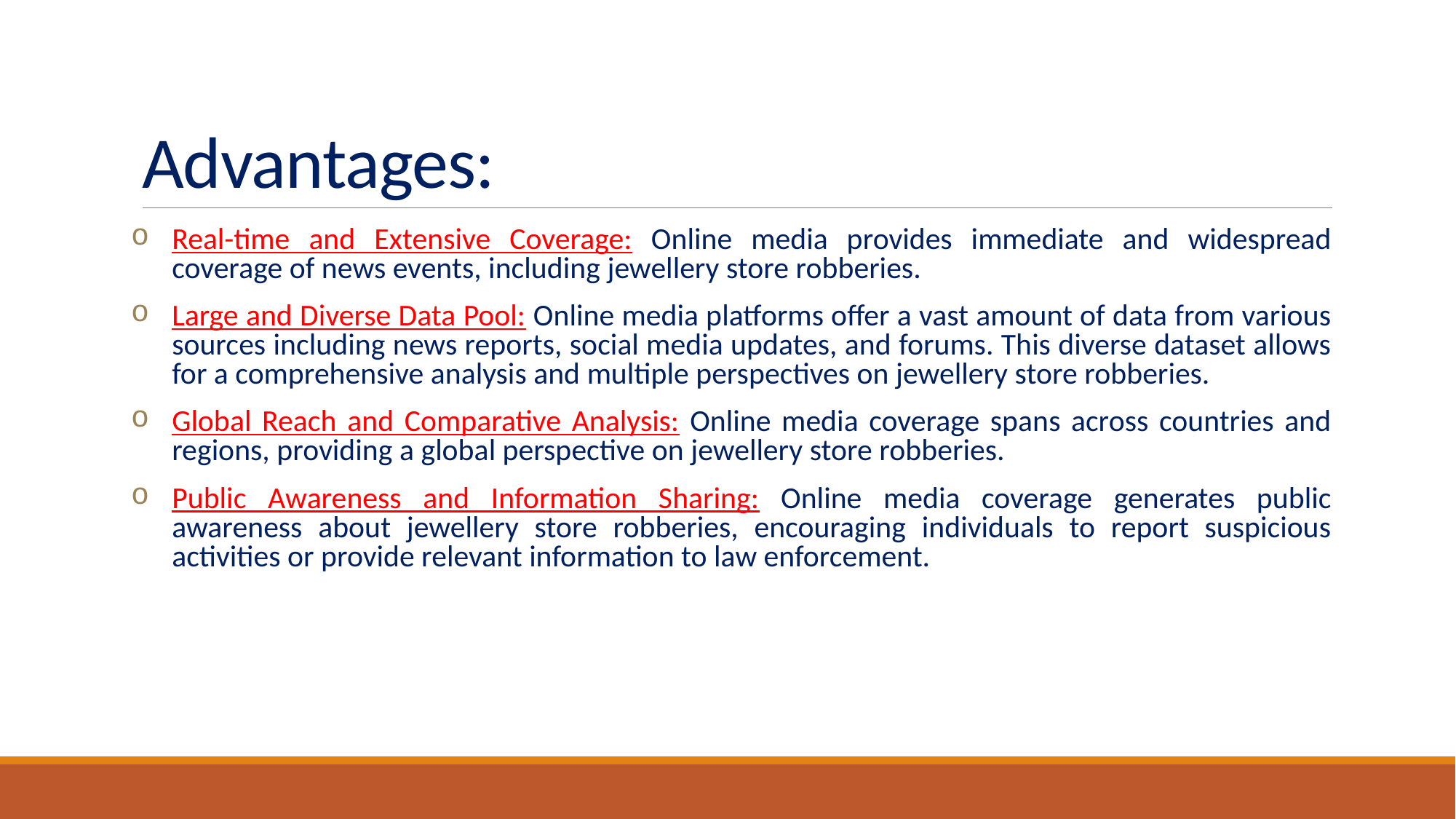

# Advantages:
Real-time and Extensive Coverage: Online media provides immediate and widespread coverage of news events, including jewellery store robberies.
Large and Diverse Data Pool: Online media platforms offer a vast amount of data from various sources including news reports, social media updates, and forums. This diverse dataset allows for a comprehensive analysis and multiple perspectives on jewellery store robberies.
Global Reach and Comparative Analysis: Online media coverage spans across countries and regions, providing a global perspective on jewellery store robberies.
Public Awareness and Information Sharing: Online media coverage generates public awareness about jewellery store robberies, encouraging individuals to report suspicious activities or provide relevant information to law enforcement.